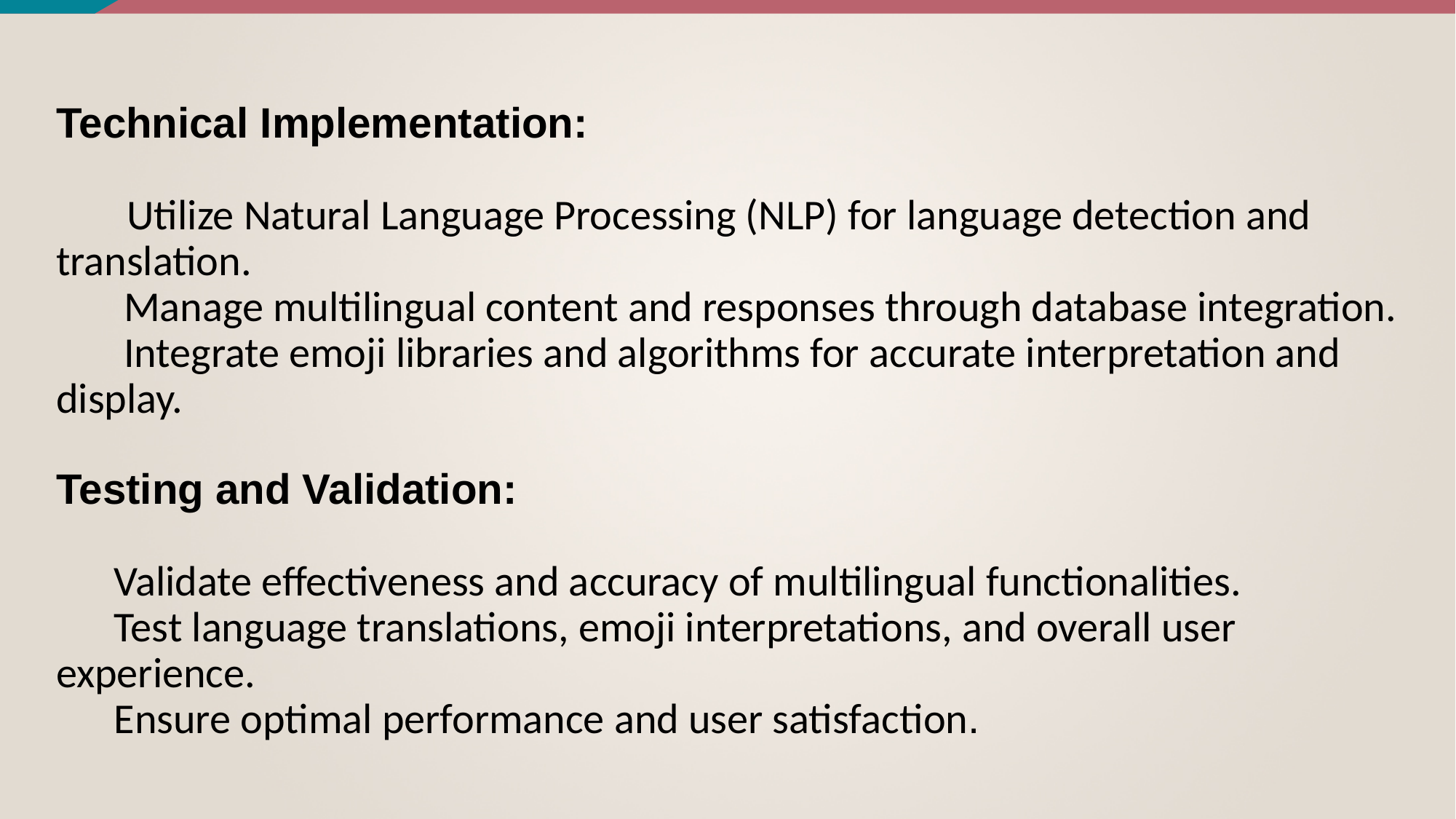

# Technical Implementation: Utilize Natural Language Processing (NLP) for language detection and translation. Manage multilingual content and responses through database integration. Integrate emoji libraries and algorithms for accurate interpretation and display. Testing and Validation: Validate effectiveness and accuracy of multilingual functionalities. Test language translations, emoji interpretations, and overall user           experience. Ensure optimal performance and user satisfaction.